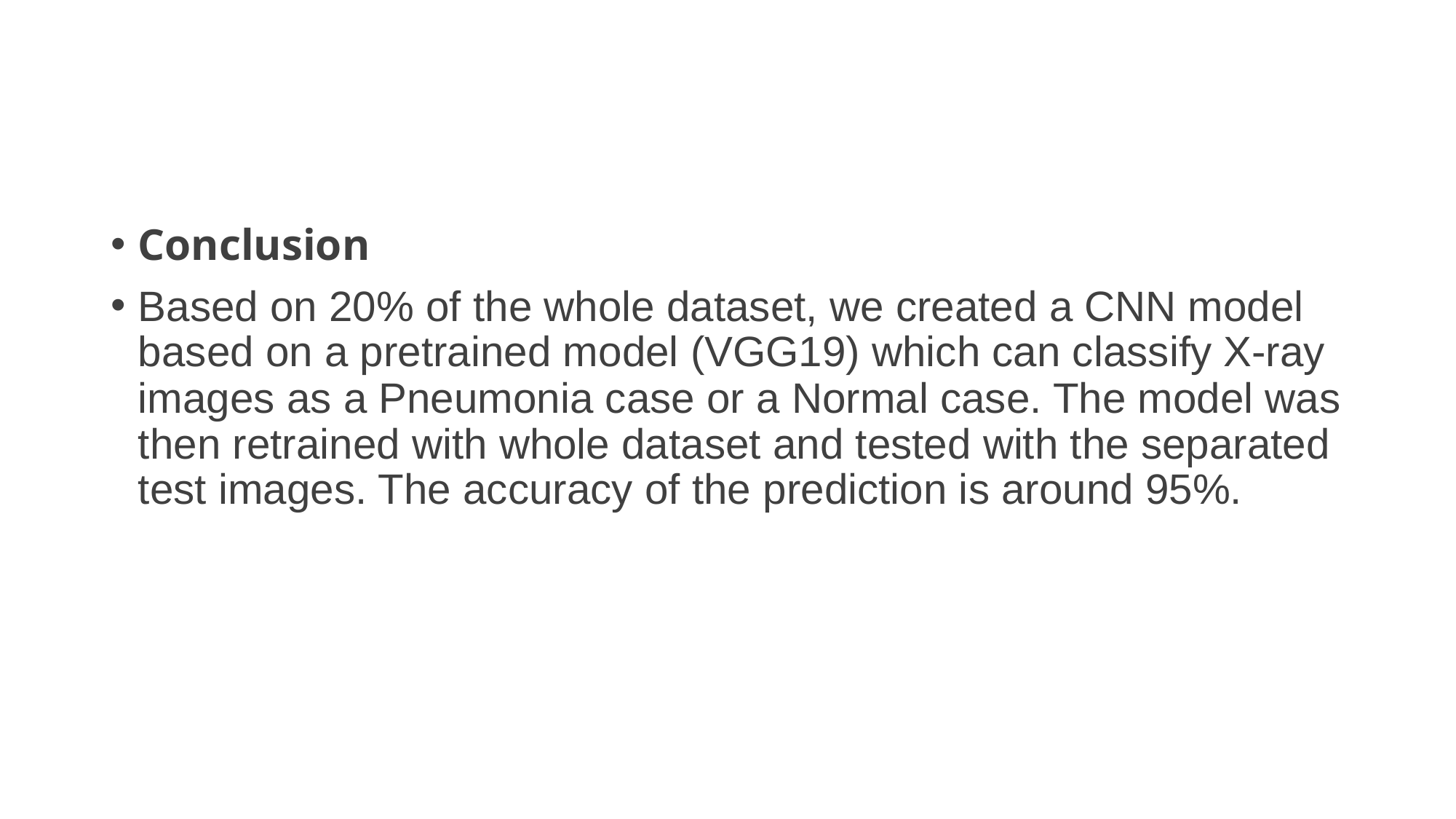

#
Conclusion
Based on 20% of the whole dataset, we created a CNN model based on a pretrained model (VGG19) which can classify X-ray images as a Pneumonia case or a Normal case. The model was then retrained with whole dataset and tested with the separated test images. The accuracy of the prediction is around 95%.